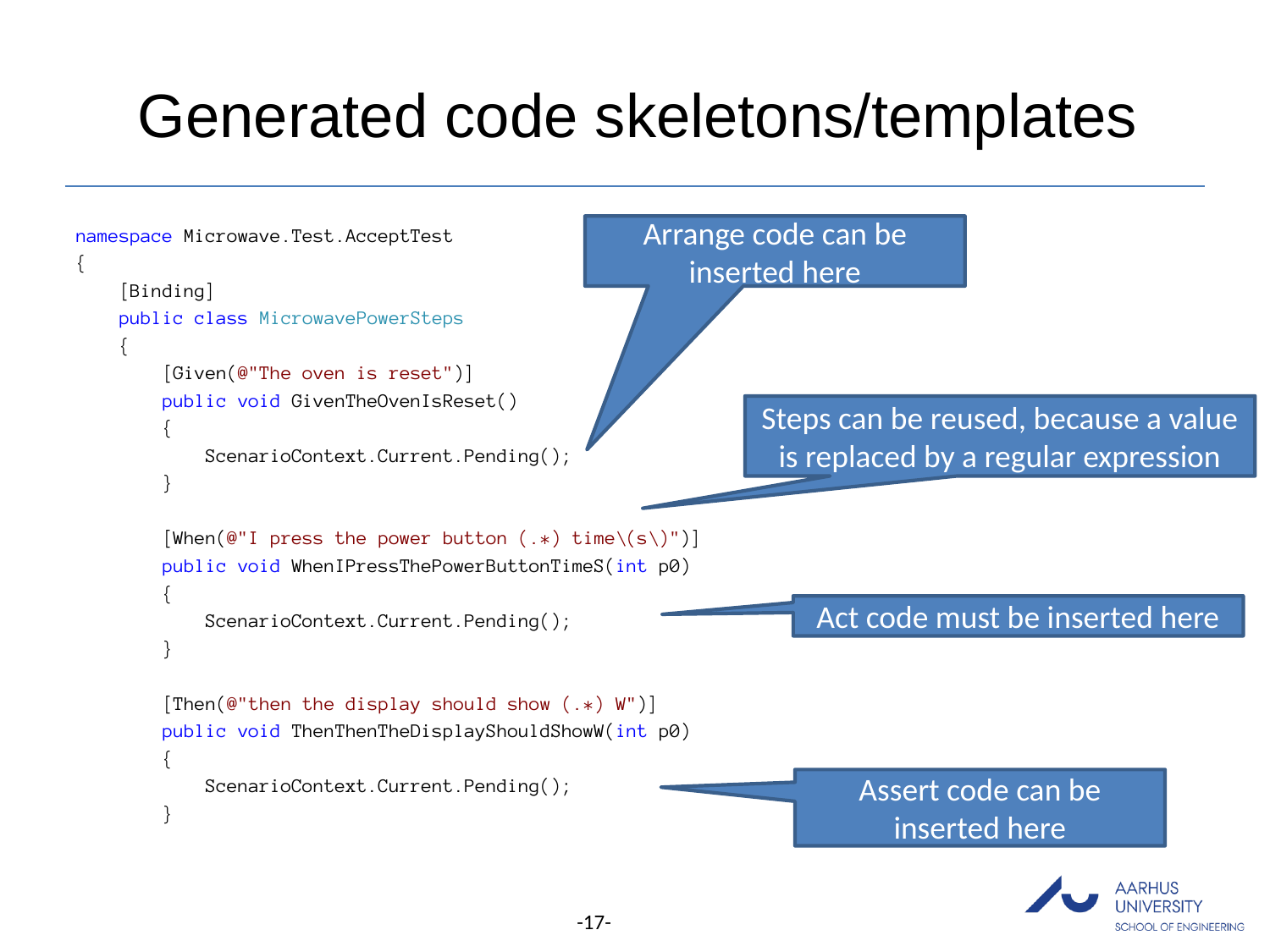

# Generated code skeletons/templates
namespace Microwave.Test.AcceptTest
{
    [Binding]
    public class MicrowavePowerSteps
    {
        [Given(@"The oven is reset")]
        public void GivenTheOvenIsReset()
        {
            ScenarioContext.Current.Pending();
        }

        [When(@"I press the power button (.*) time\(s\)")]
        public void WhenIPressThePowerButtonTimeS(int p0)
        {
            ScenarioContext.Current.Pending();
        }

        [Then(@"then the display should show (.*) W")]
        public void ThenThenTheDisplayShouldShowW(int p0)
        {
            ScenarioContext.Current.Pending();
        }

Arrange code can be inserted here
Steps can be reused, because a value is replaced by a regular expression
Act code must be inserted here
Assert code can be inserted here